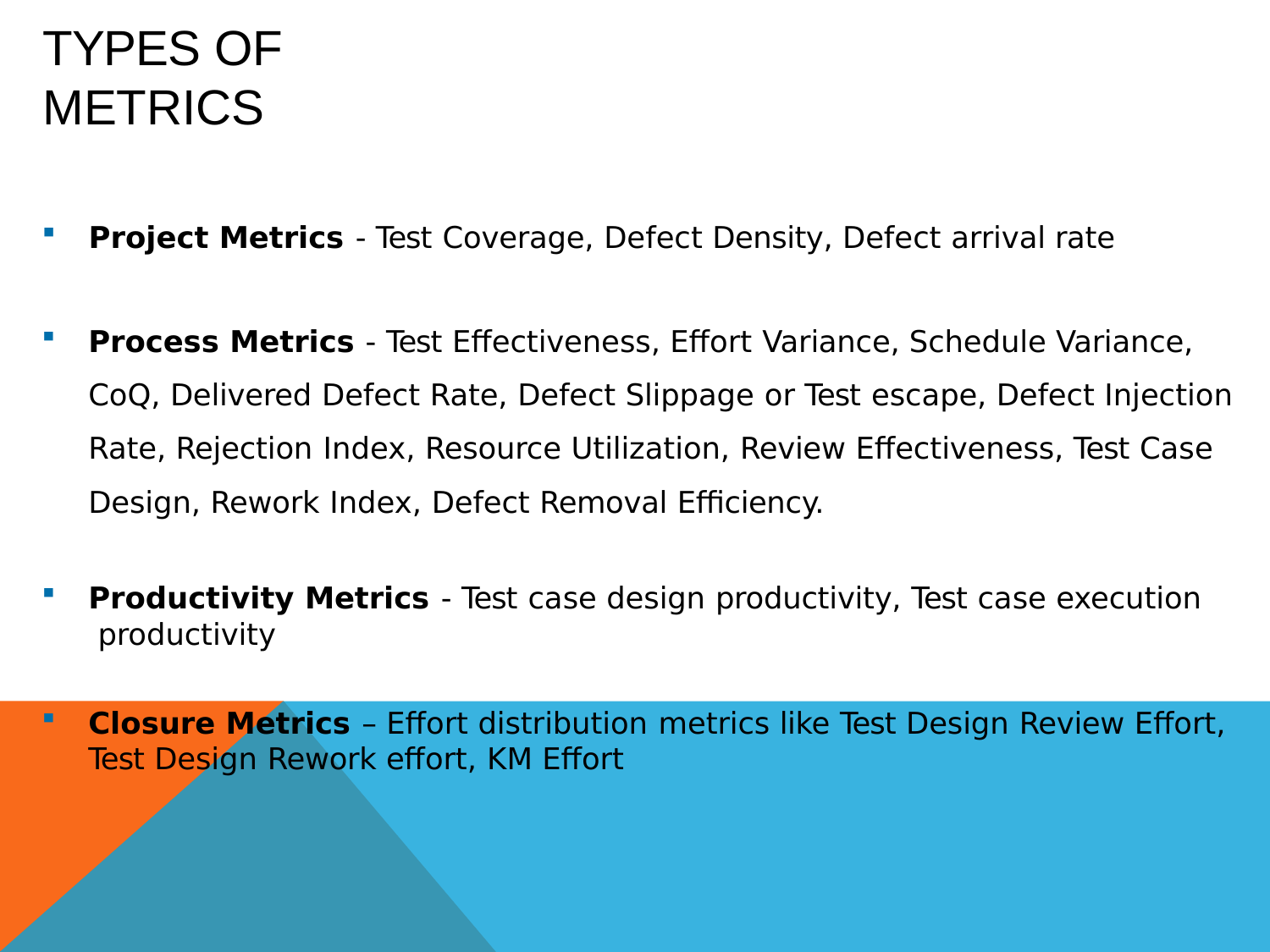

# Types of Metrics
Project Metrics - Test Coverage, Defect Density, Defect arrival rate

Process Metrics - Test Effectiveness, Effort Variance, Schedule Variance,  CoQ, Delivered Defect Rate, Defect Slippage or Test escape, Defect Injection  Rate, Rejection Index, Resource Utilization, Review Effectiveness, Test Case  Design, Rework Index, Defect Removal Efficiency.

Productivity Metrics - Test case design productivity, Test case execution  productivity

Closure Metrics – Effort distribution metrics like Test Design Review Effort,  Test Design Rework effort, KM Effort